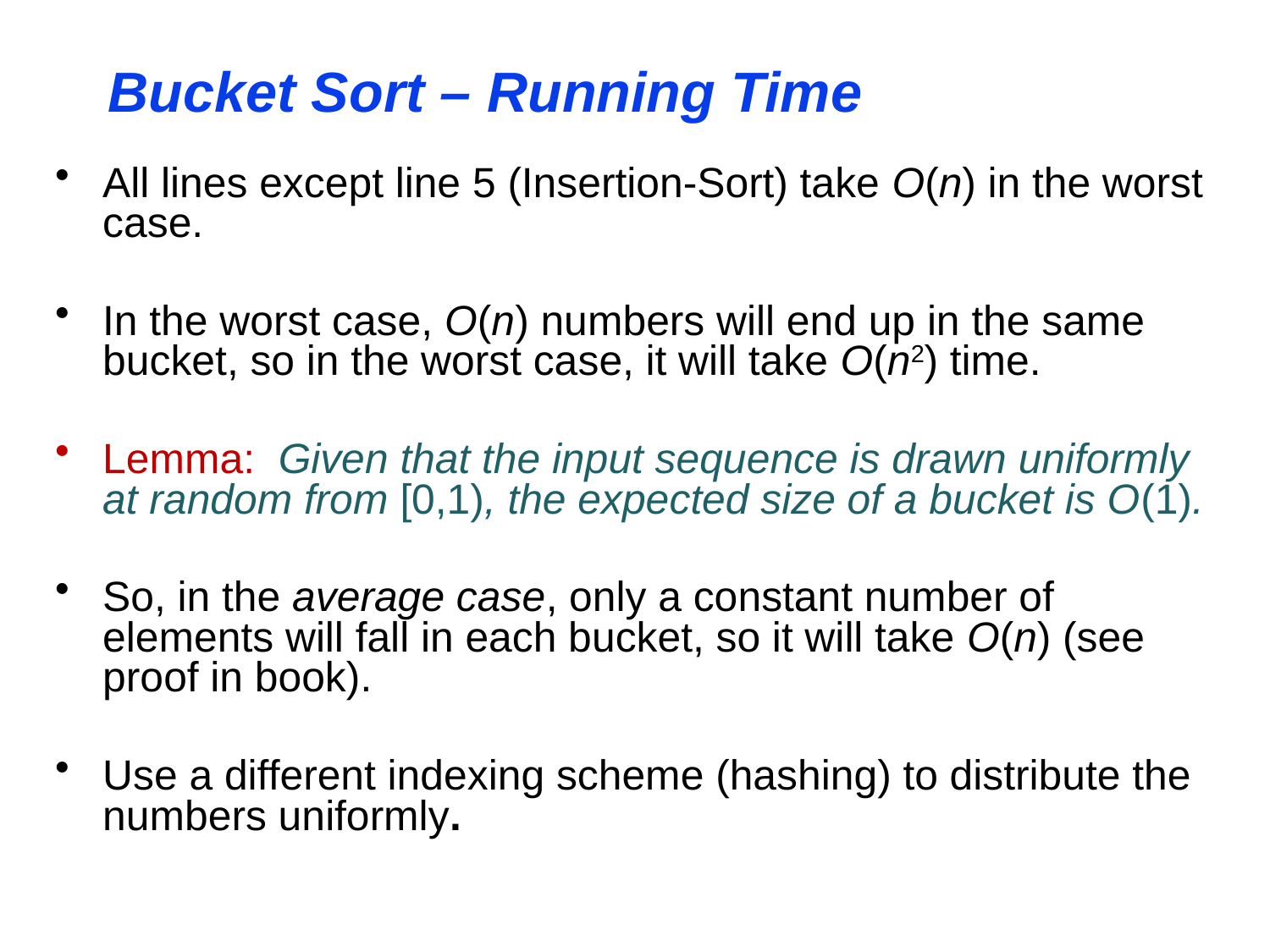

# Bucket Sort – Running Time
All lines except line 5 (Insertion-Sort) take O(n) in the worst case.

In the worst case, O(n) numbers will end up in the same bucket, so in the worst case, it will take O(n2) time.

Lemma:  Given that the input sequence is drawn uniformly at random from [0,1), the expected size of a bucket is O(1).

So, in the average case, only a constant number of elements will fall in each bucket, so it will take O(n) (see proof in book).

Use a different indexing scheme (hashing) to distribute the numbers uniformly.